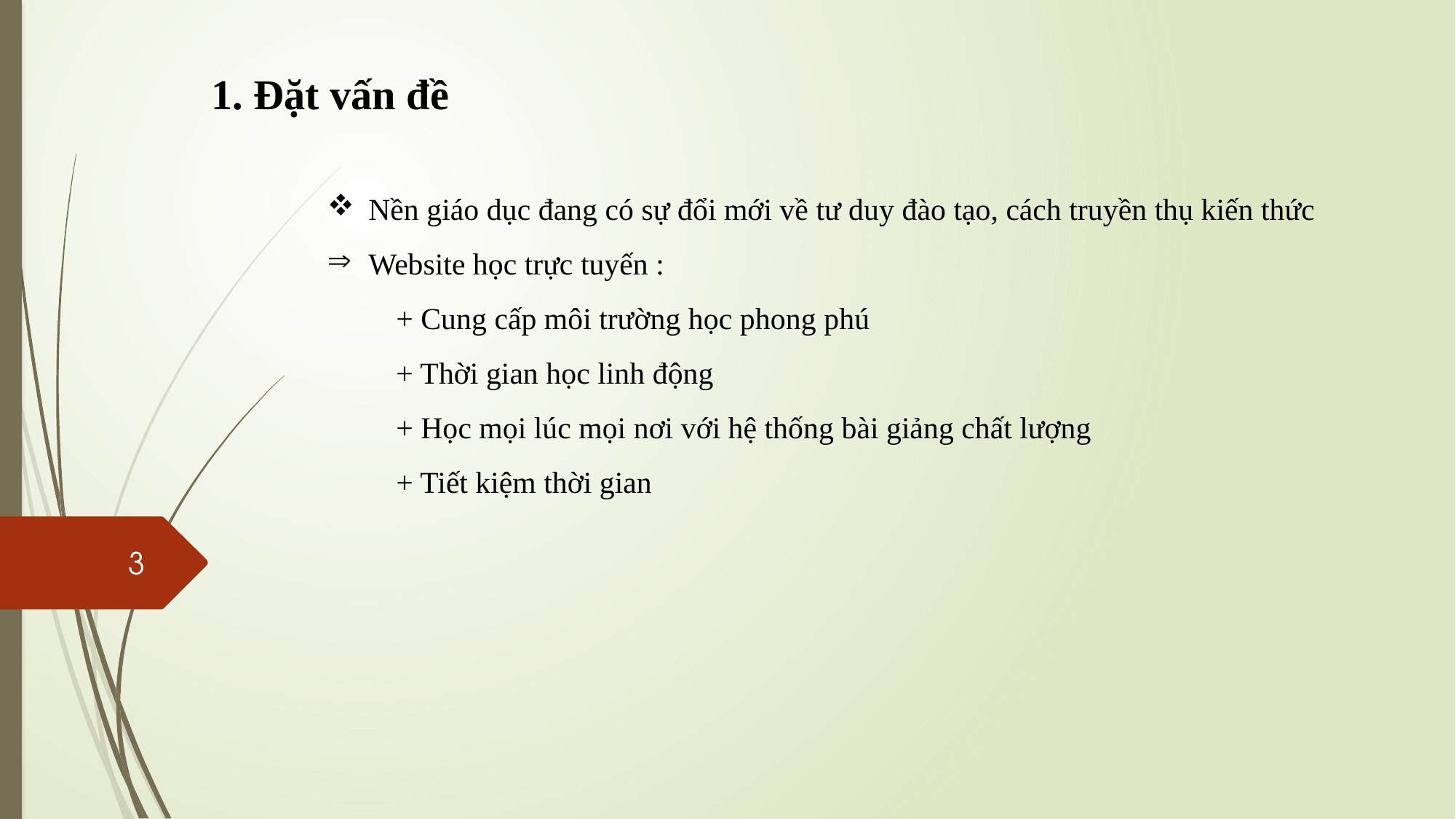

1. Đặt vấn đề
Nền giáo dục đang có sự đổi mới về tư duy đào tạo, cách truyền thụ kiến thức
Website học trực tuyến :
         + Cung cấp môi trường học phong phú
         + Thời gian học linh động
         + Học mọi lúc mọi nơi với hệ thống bài giảng chất lượng
         + Tiết kiệm thời gian
3